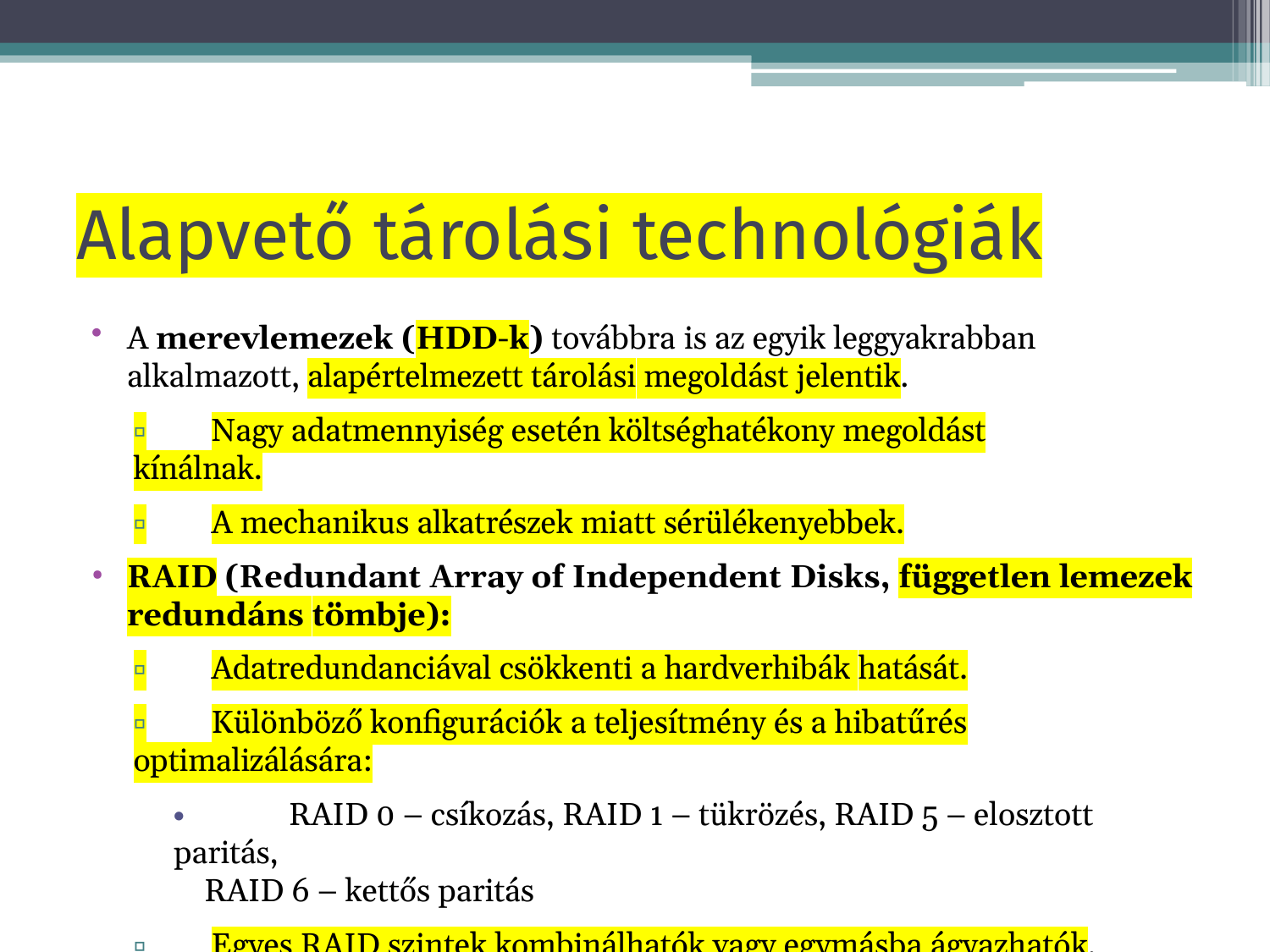

# Alapvető tárolási technológiák
A merevlemezek (HDD-k) továbbra is az egyik leggyakrabban alkalmazott, alapértelmezett tárolási megoldást jelentik.
▫	Nagy adatmennyiség esetén költséghatékony megoldást kínálnak.
▫	A mechanikus alkatrészek miatt sérülékenyebbek.
RAID (Redundant Array of Independent Disks, független lemezek redundáns tömbje):
▫	Adatredundanciával csökkenti a hardverhibák hatását.
▫	Különböző konfigurációk a teljesítmény és a hibatűrés optimalizálására:
🞄	RAID 0 – csíkozás, RAID 1 – tükrözés, RAID 5 – elosztott paritás,
RAID 6 – kettős paritás
▫	Egyes RAID szintek kombinálhatók vagy egymásba ágyazhatók, például:
RAID 1+0 („tükrözött csíkozás”), RAID 0+1 („csíkozott tükrözés”).